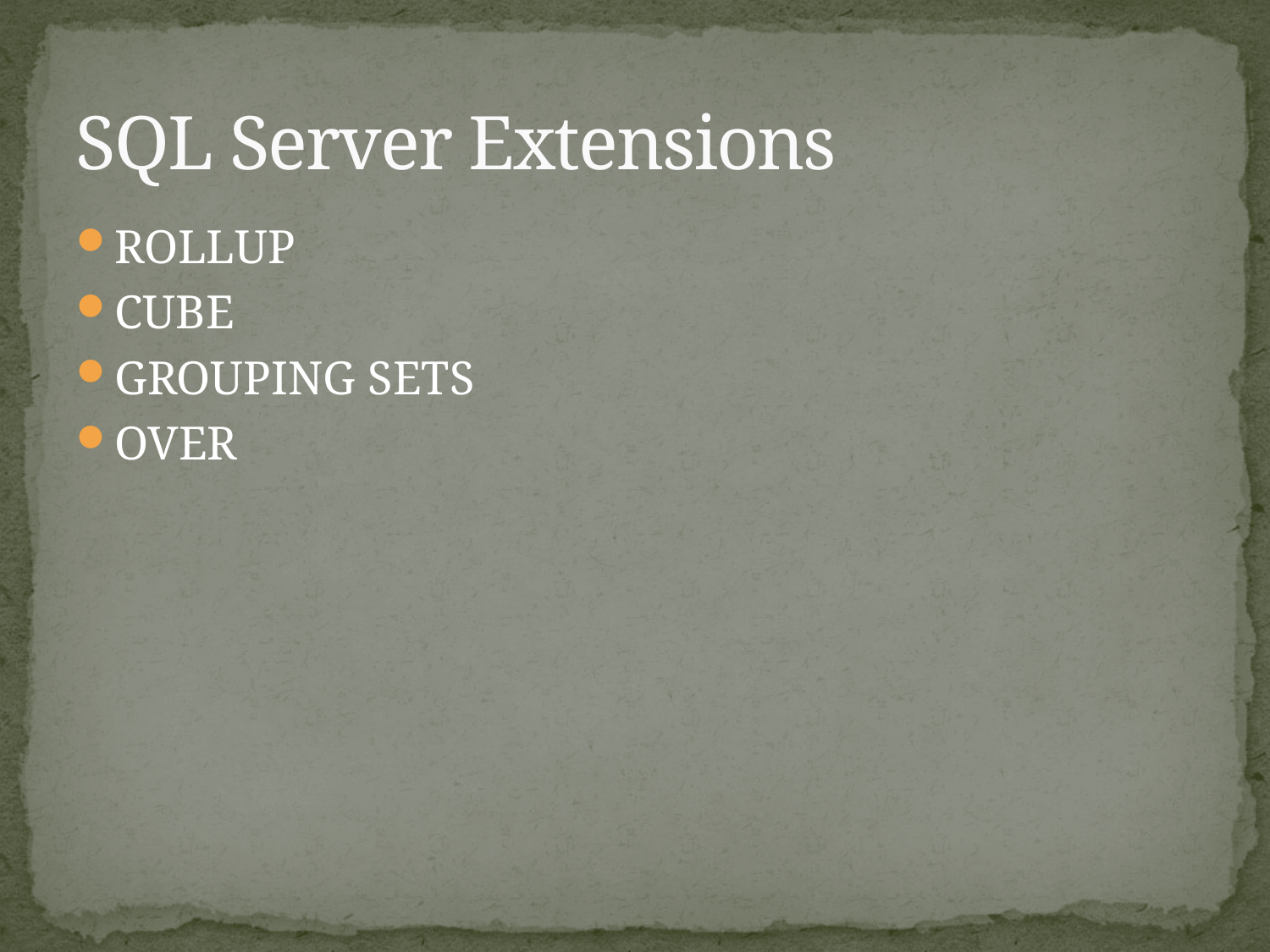

# SQL Server Extensions
ROLLUP
CUBE
GROUPING SETS
OVER